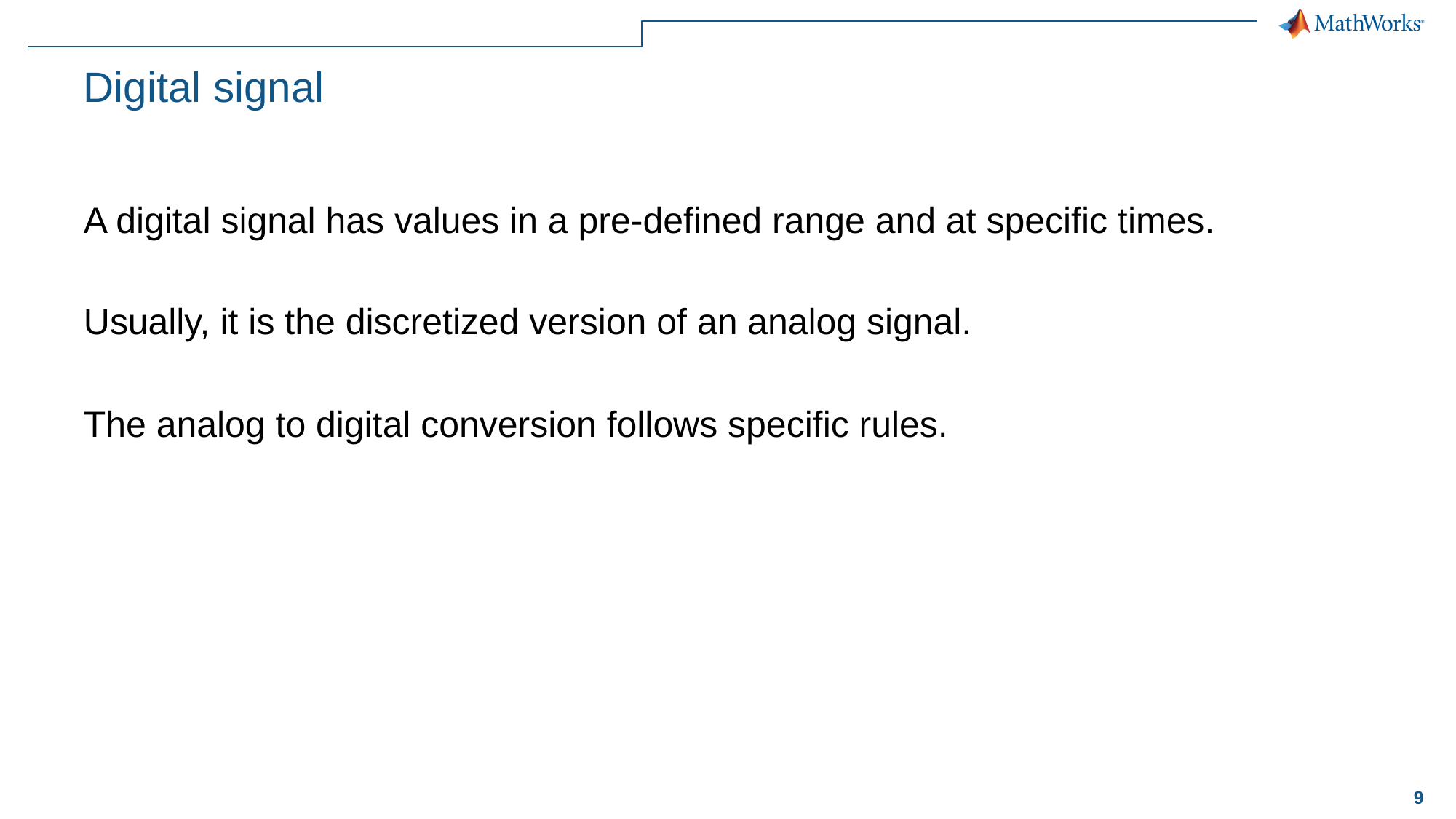

# Digital signal
A digital signal has values in a pre-defined range and at specific times.

Usually, it is the discretized version of an analog signal.

The analog to digital conversion follows specific rules.